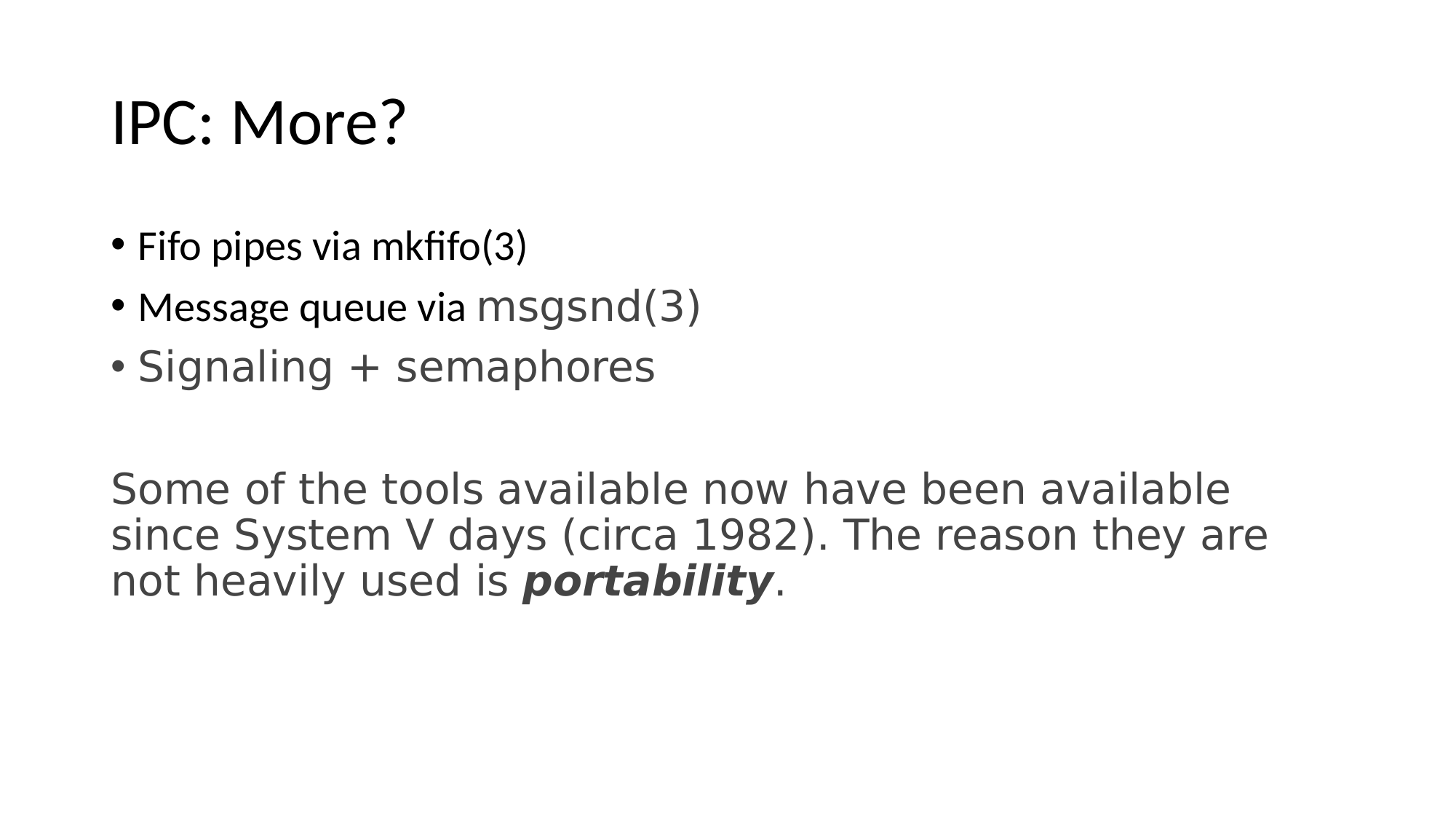

# IPC: More?
Fifo pipes via mkfifo(3)
Message queue via msgsnd(3)
Signaling + semaphores

Some of the tools available now have been available since System V days (circa 1982). The reason they are not heavily used is portability.